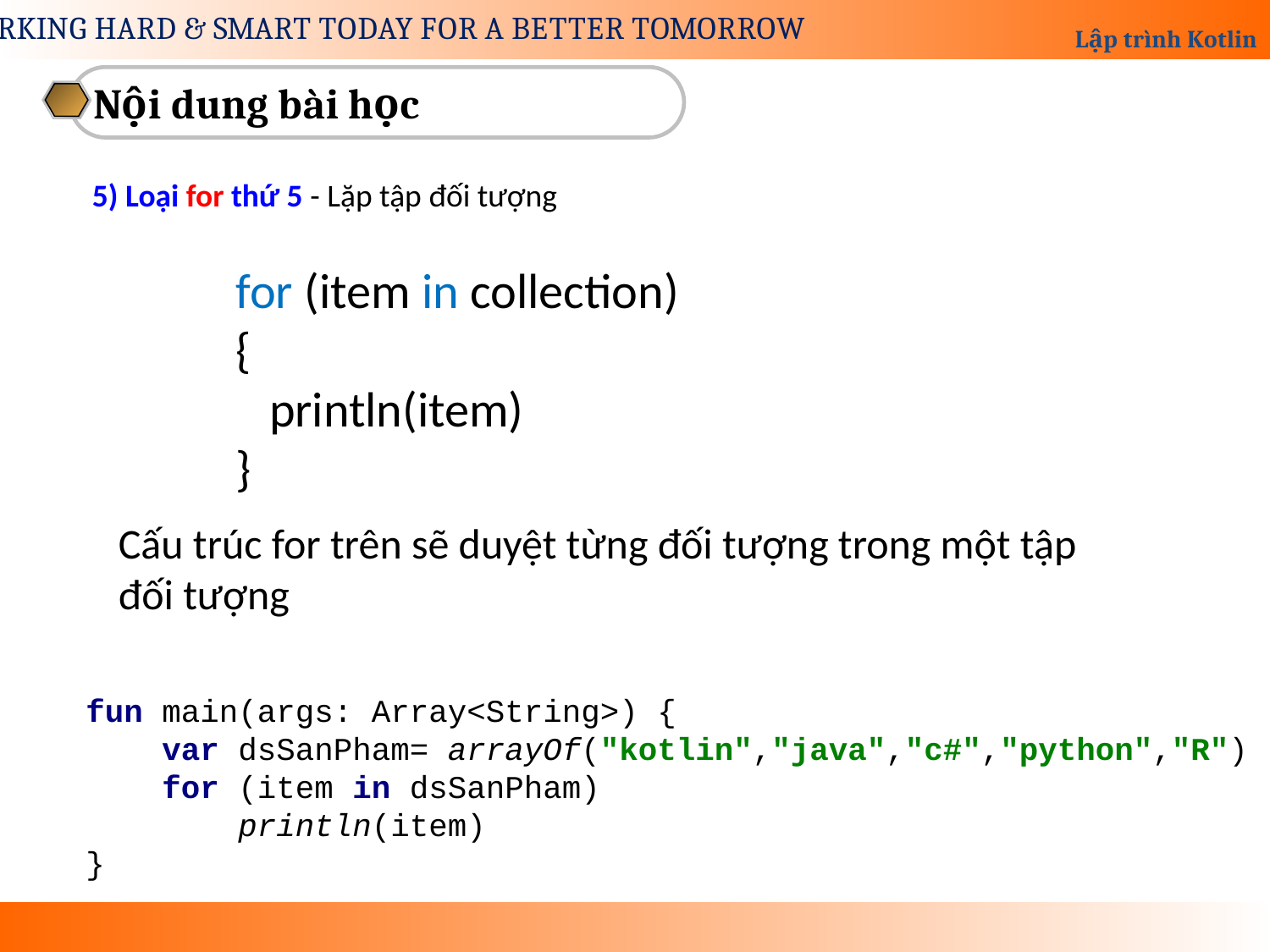

Nội dung bài học

5) Loại for thứ 5 - Lặp tập đối tượng
for (item in collection)
{
   println(item)
}
Cấu trúc for trên sẽ duyệt từng đối tượng trong một tập đối tượng
fun main(args: Array<String>) {
    var dsSanPham= arrayOf("kotlin","java","c#","python","R")
    for (item in dsSanPham)
        println(item)
}